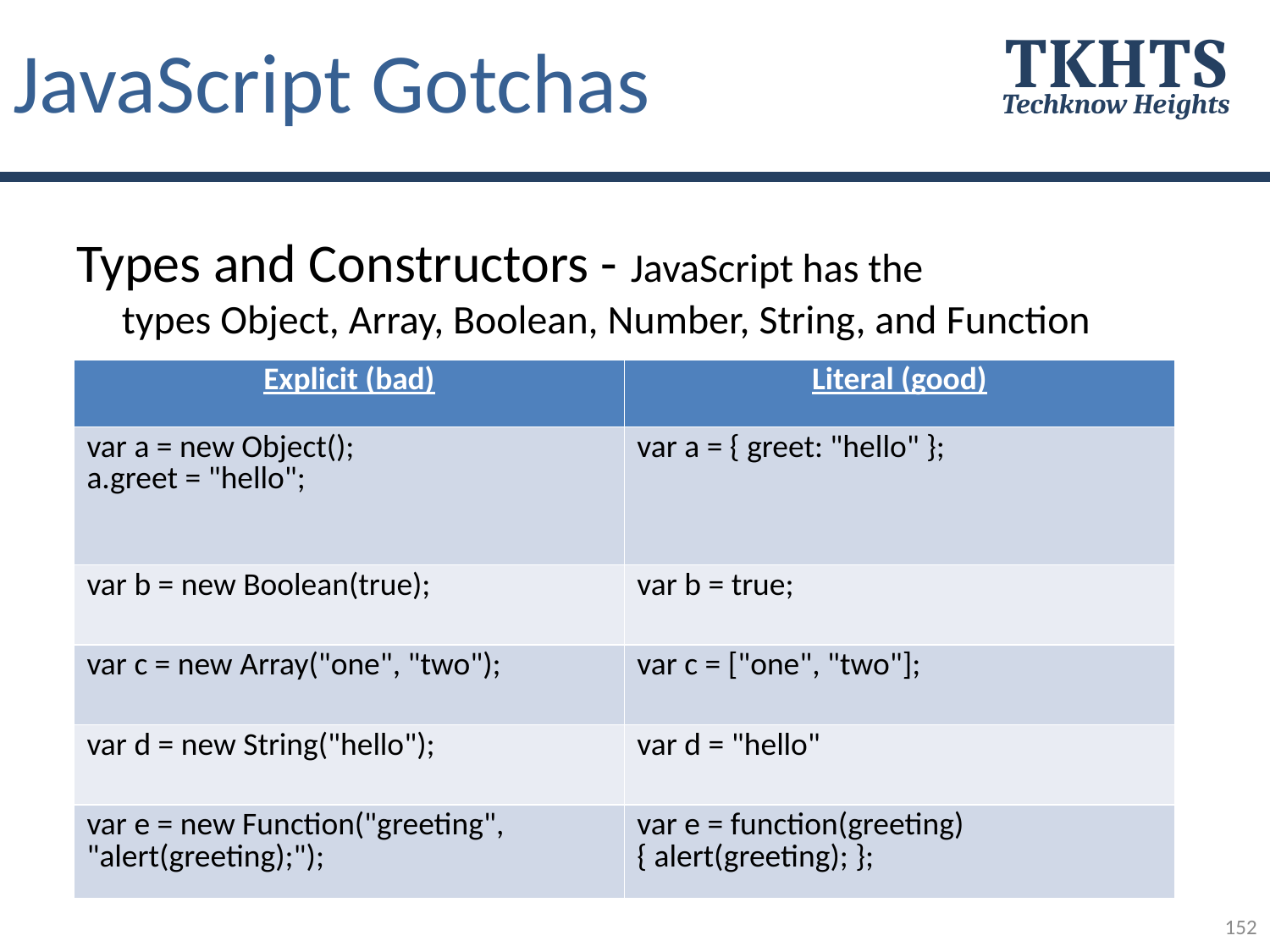

# JavaScript Gotchas
TKHTS
Techknow Heights

Types and Constructors - JavaScript has the types Object, Array, Boolean, Number, String, and Function
| Explicit (bad) | Literal (good) |
| --- | --- |
| var a = new Object(); a.greet = "hello"; | var a = { greet: "hello" }; |
| var b = new Boolean(true); | var b = true; |
| var c = new Array("one", "two"); | var c = ["one", "two"]; |
| var d = new String("hello"); | var d = "hello" |
| var e = new Function("greeting", "alert(greeting);"); | var e = function(greeting) { alert(greeting); }; |
152